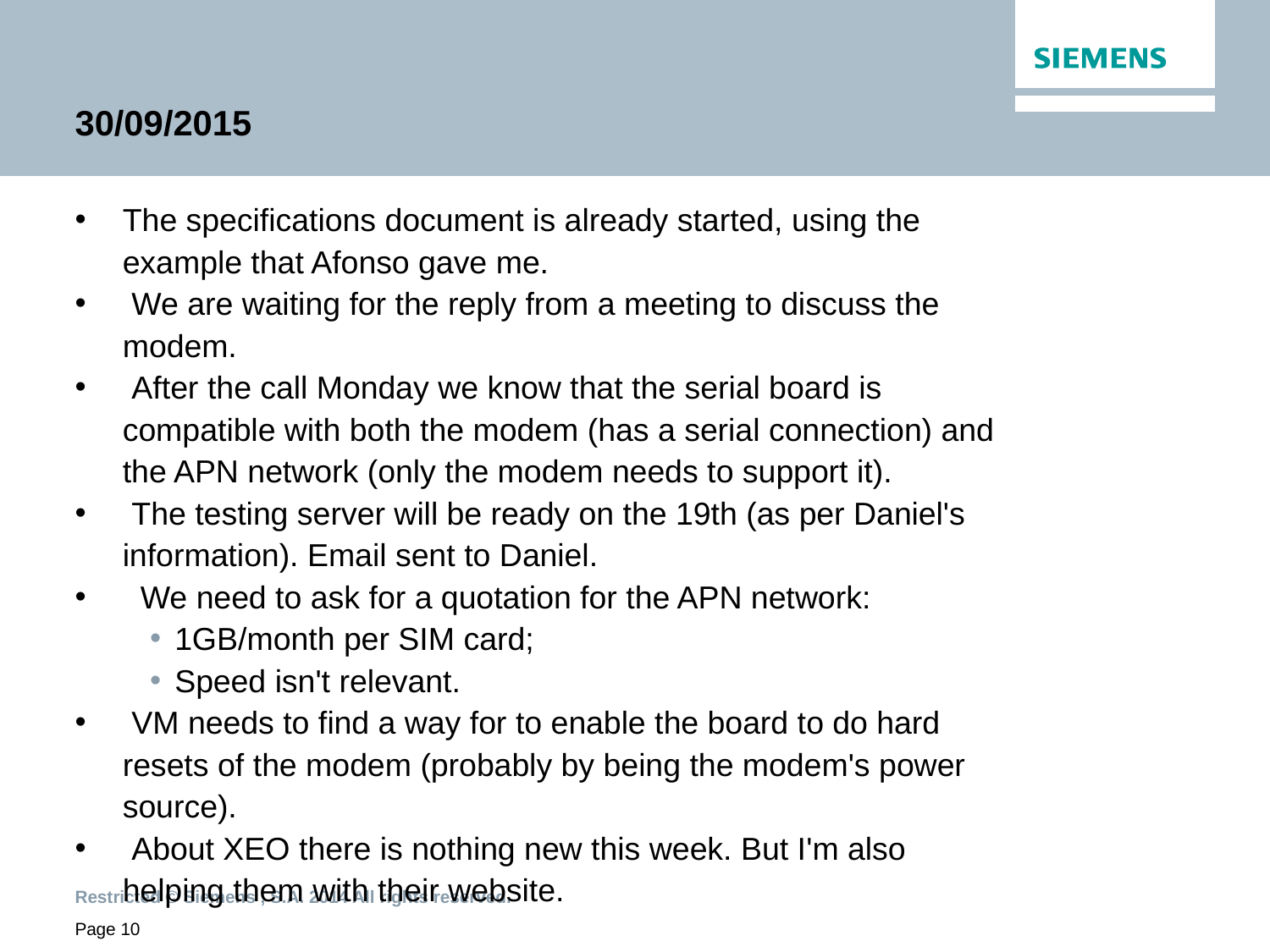

# 30/09/2015
The specifications document is already started, using the example that Afonso gave me.
 We are waiting for the reply from a meeting to discuss the modem.
 After the call Monday we know that the serial board is compatible with both the modem (has a serial connection) and the APN network (only the modem needs to support it).
 The testing server will be ready on the 19th (as per Daniel's information). Email sent to Daniel.
  We need to ask for a quotation for the APN network:
1GB/month per SIM card;
Speed isn't relevant.
 VM needs to find a way for to enable the board to do hard resets of the modem (probably by being the modem's power source).
 About XEO there is nothing new this week. But I'm also helping them with their website.